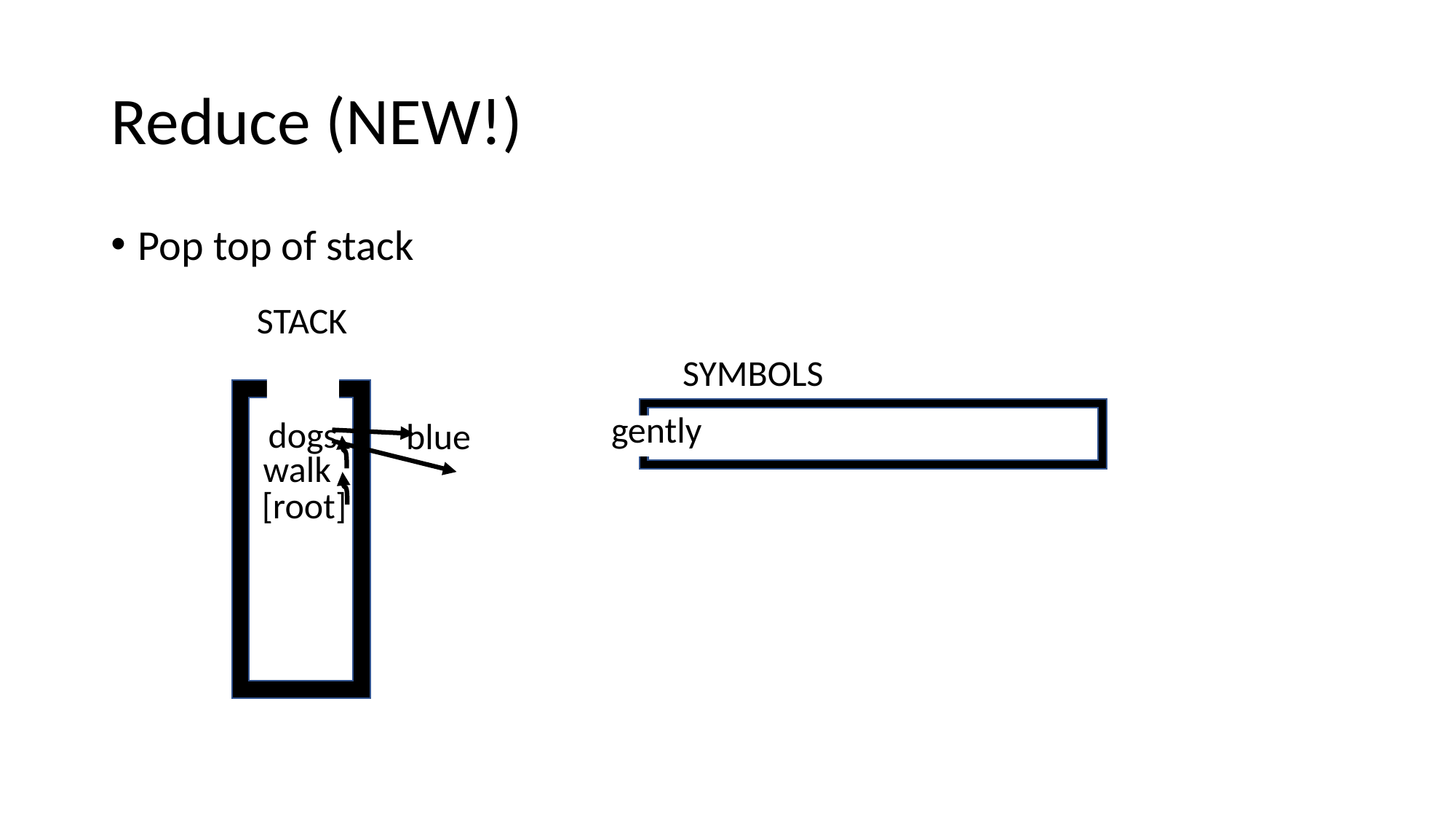

# Reduce (NEW!)
Pop top of stack
STACK
SYMBOLS

gently
dogs
blue

walk
[root]